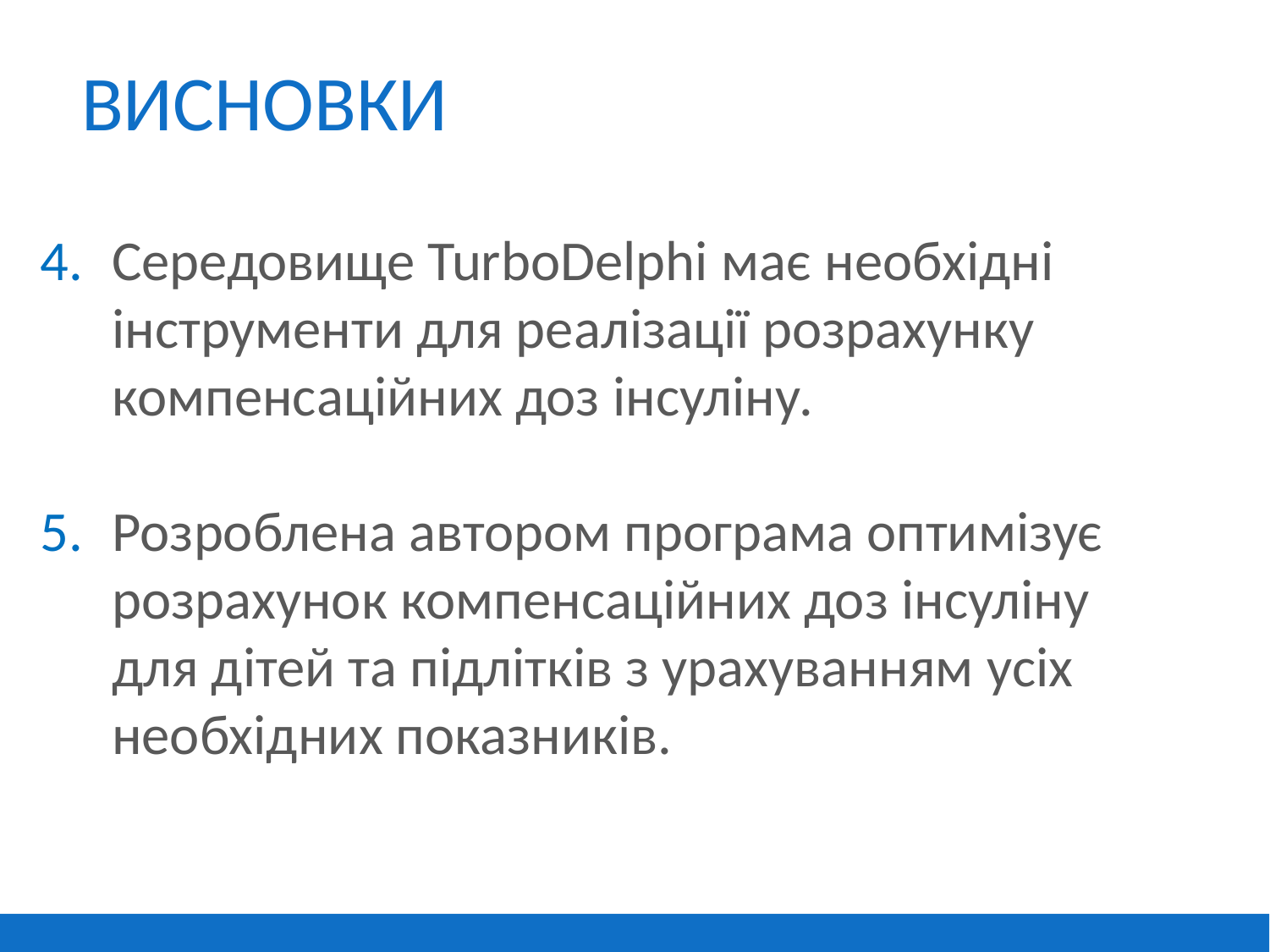

Висновки
Середовище TurboDelphi має необхідні інструменти для реалізації розрахунку компенсаційних доз інсуліну.

Розроблена автором програма оптимізує розрахунок компенсаційних доз інсуліну для дітей та підлітків з урахуванням усіх необхідних показників.